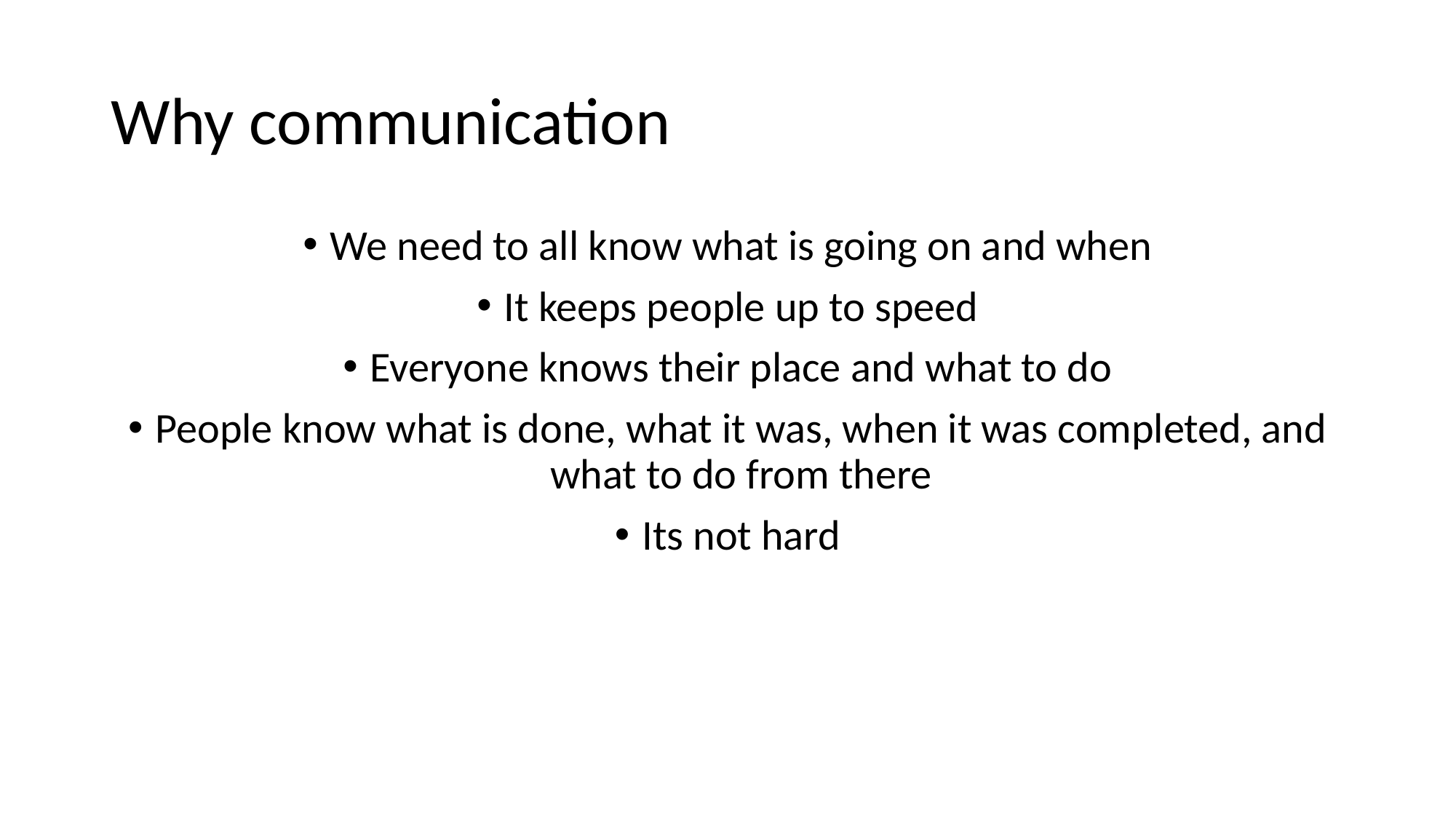

# Why communication
We need to all know what is going on and when
It keeps people up to speed
Everyone knows their place and what to do
People know what is done, what it was, when it was completed, and what to do from there
Its not hard